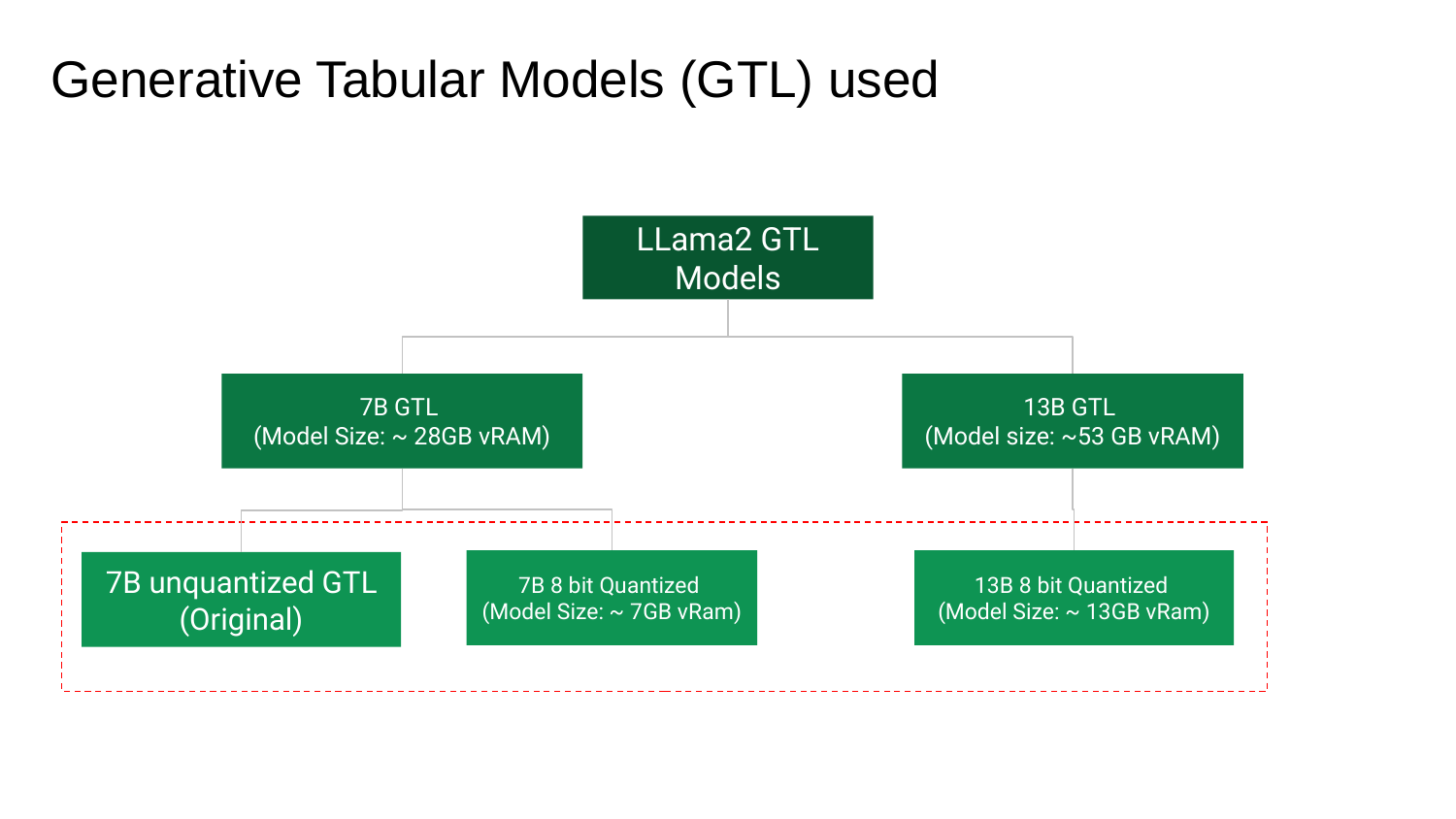

# Generative Tabular Models (GTL) used

LLama2 GTL Models
7B GTL
(Model Size: ~ 28GB vRAM)
13B GTL
(Model size: ~53 GB vRAM)

13B 8 bit Quantized
(Model Size: ~ 13GB vRam)
7B 8 bit Quantized
(Model Size: ~ 7GB vRam)
7B unquantized GTL (Original)